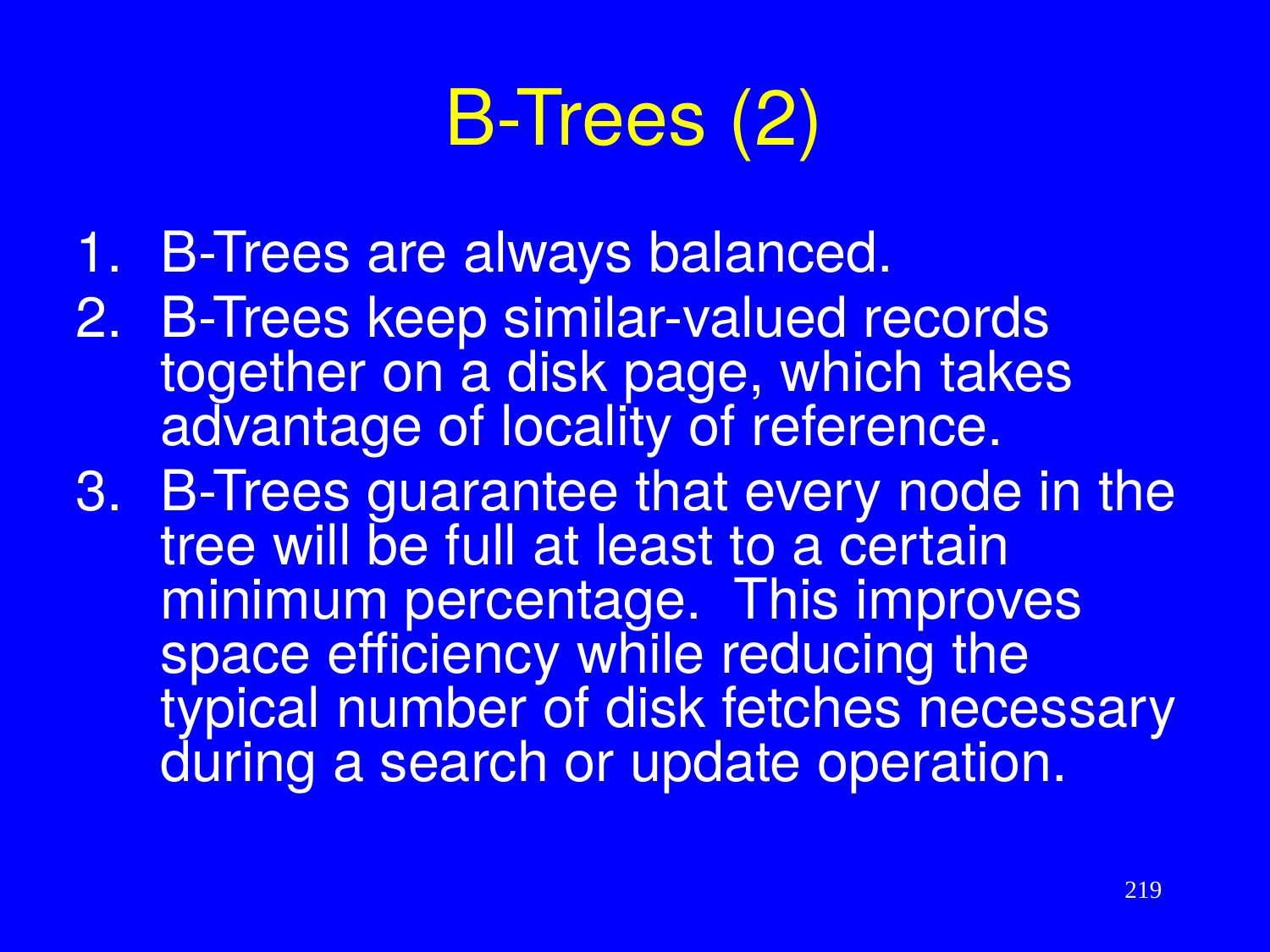

# B-Trees (2)
B-Trees are always balanced.
B-Trees keep similar-valued records together on a disk page, which takes advantage of locality of reference.
B-Trees guarantee that every node in the tree will be full at least to a certain minimum percentage.  This improves space efficiency while reducing the typical number of disk fetches necessary during a search or update operation.

219